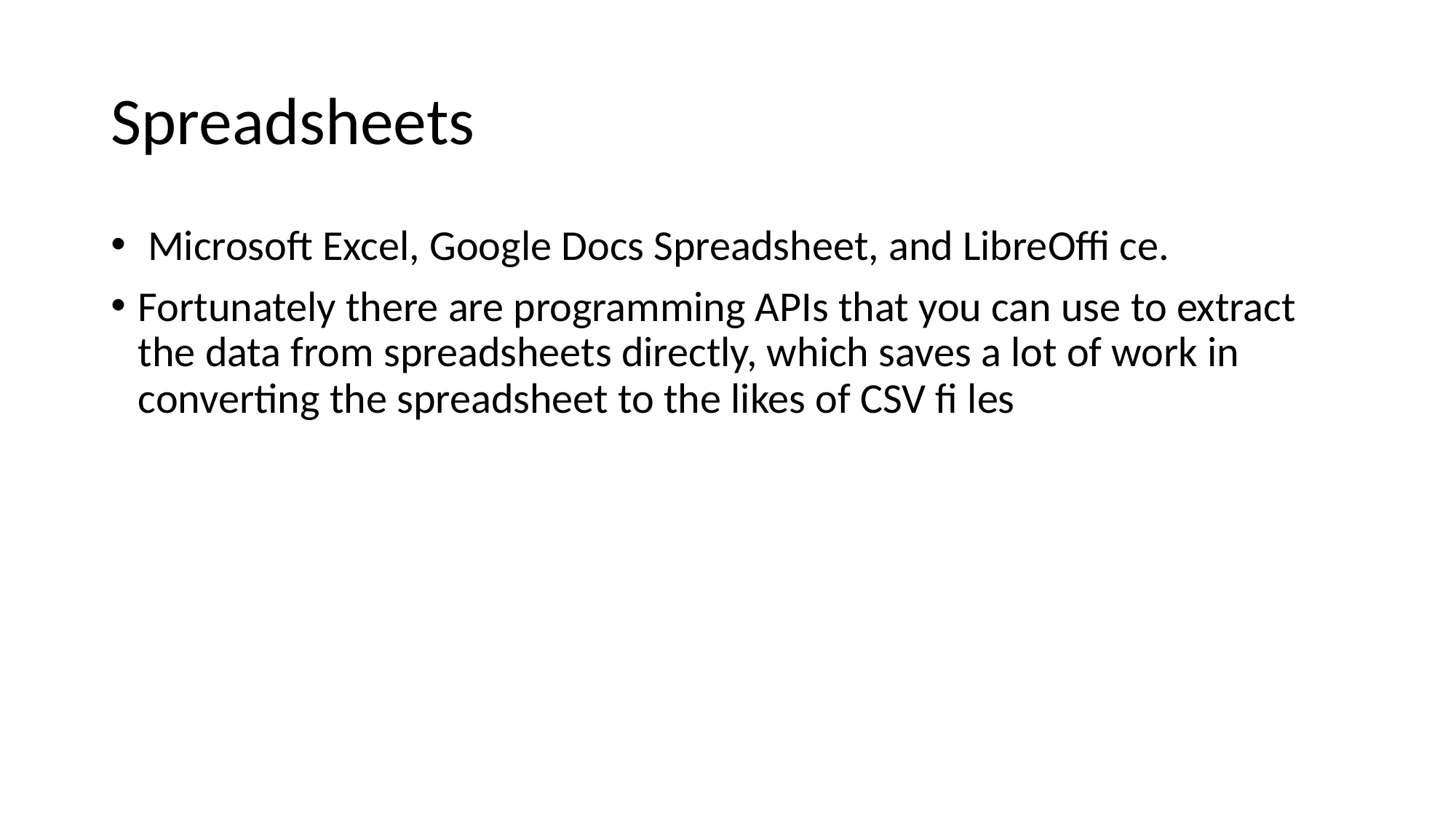

# Spreadsheets
 Microsoft Excel, Google Docs Spreadsheet, and LibreOffi ce.
Fortunately there are programming APIs that you can use to extract the data from spreadsheets directly, which saves a lot of work in converting the spreadsheet to the likes of CSV fi les